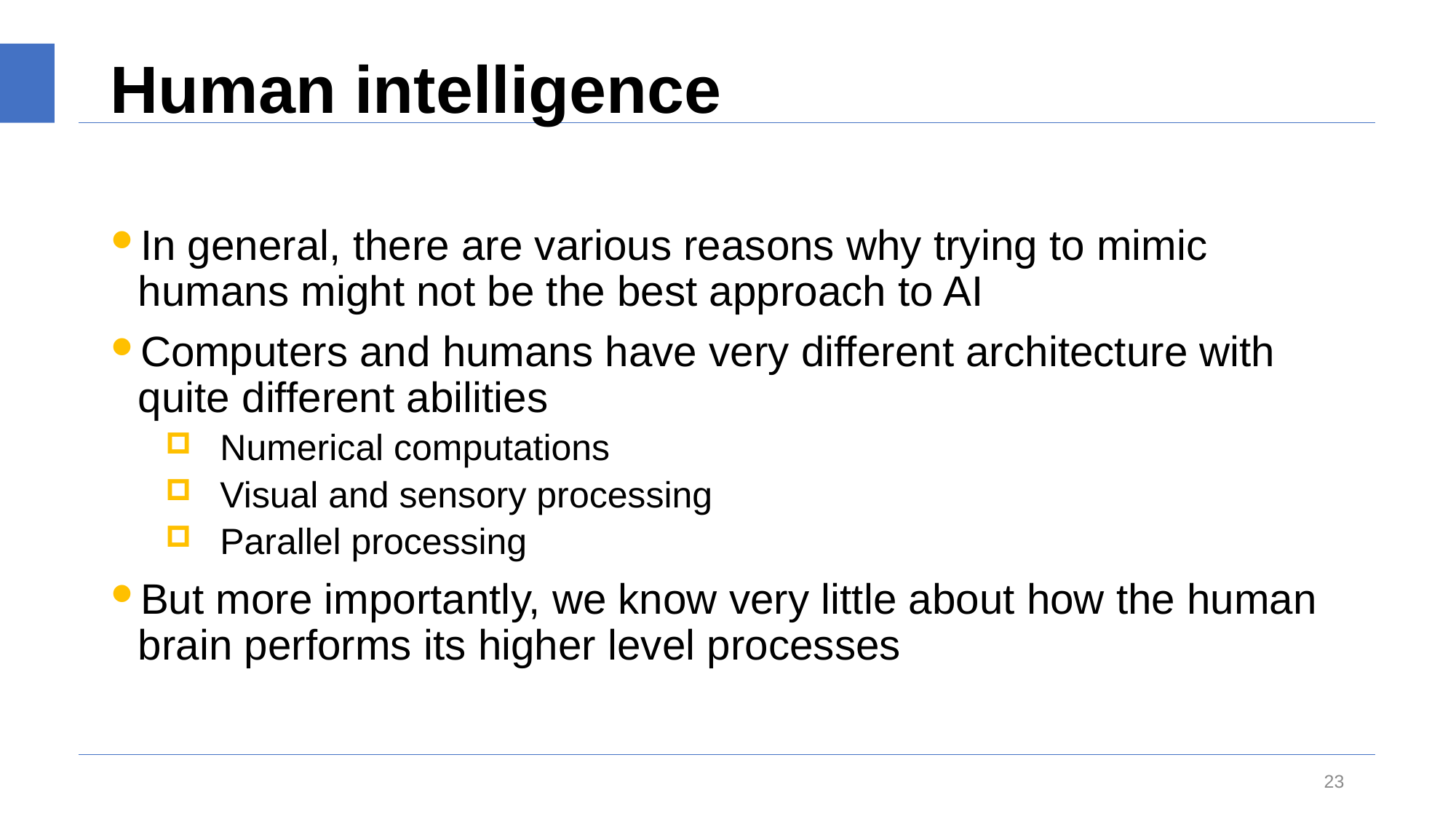

# Human intelligence
In general, there are various reasons why trying to mimic humans might not be the best approach to AI
Computers and humans have very different architecture with quite different abilities
Numerical computations
Visual and sensory processing
Parallel processing
But more importantly, we know very little about how the human brain performs its higher level processes
23